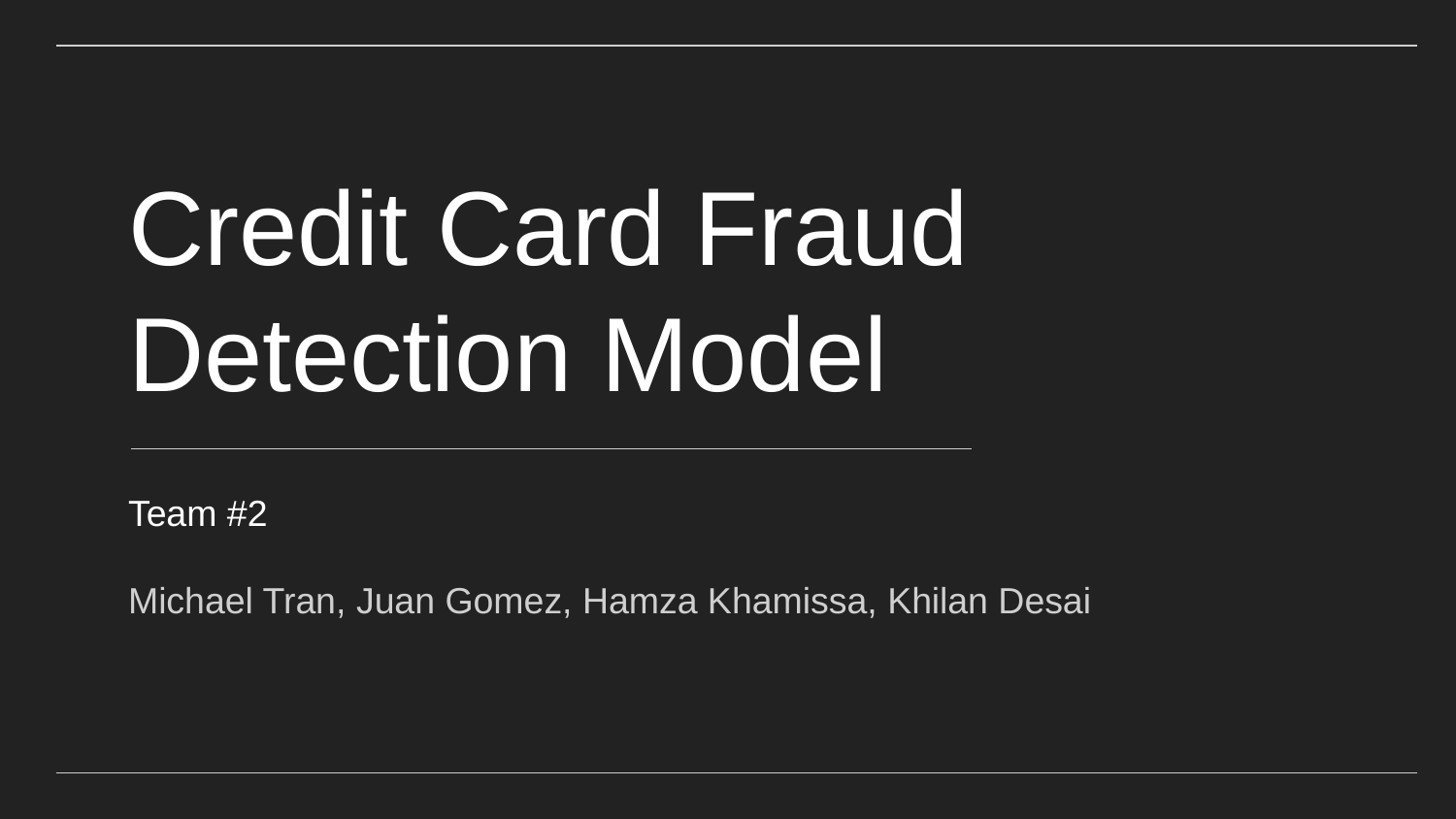

# Credit Card Fraud Detection Model
Team #2

Michael Tran, Juan Gomez, Hamza Khamissa, Khilan Desai